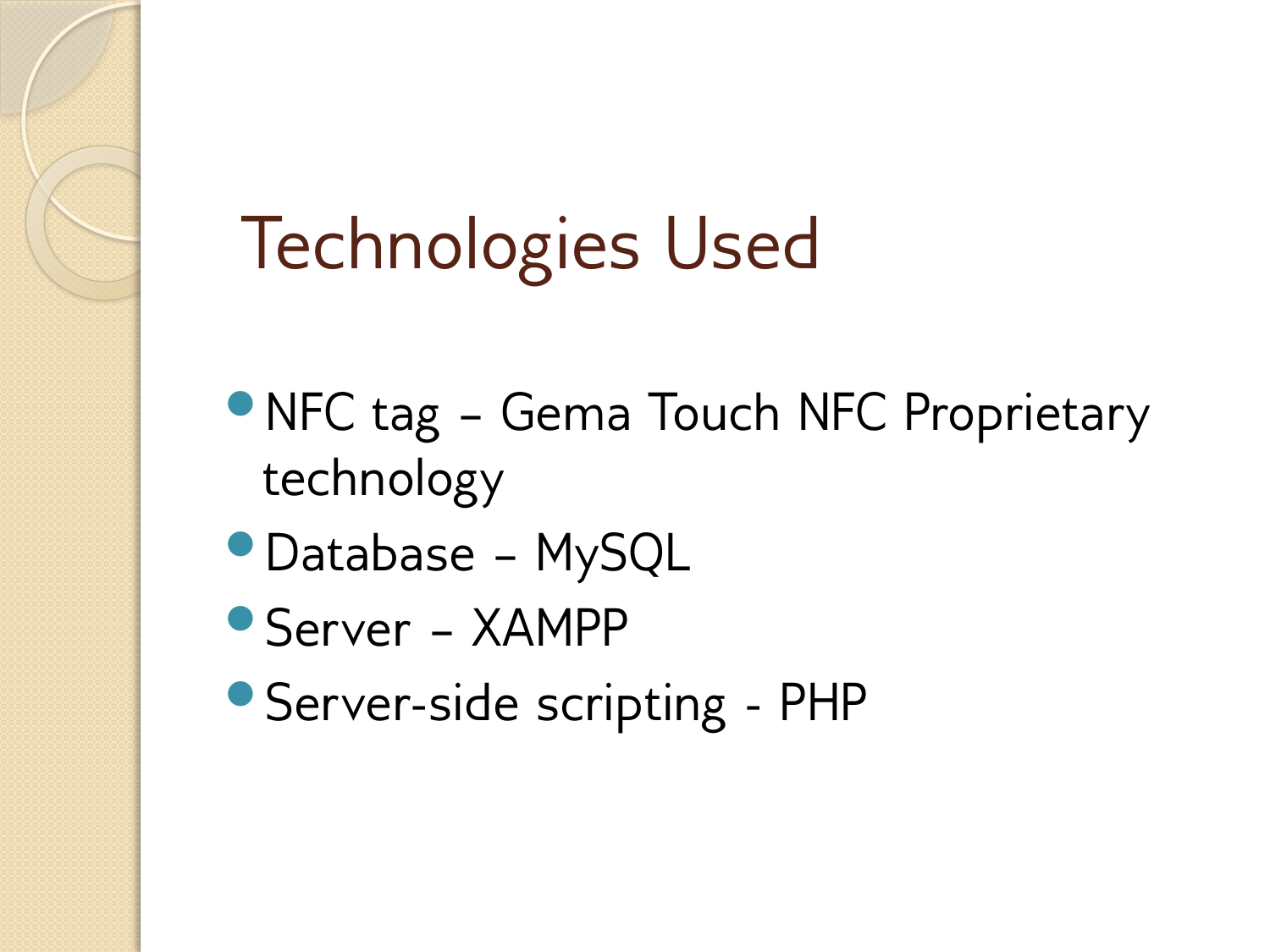

# Technologies Used
NFC tag – Gema Touch NFC Proprietary technology
Database – MySQL
Server – XAMPP
Server-side scripting - PHP